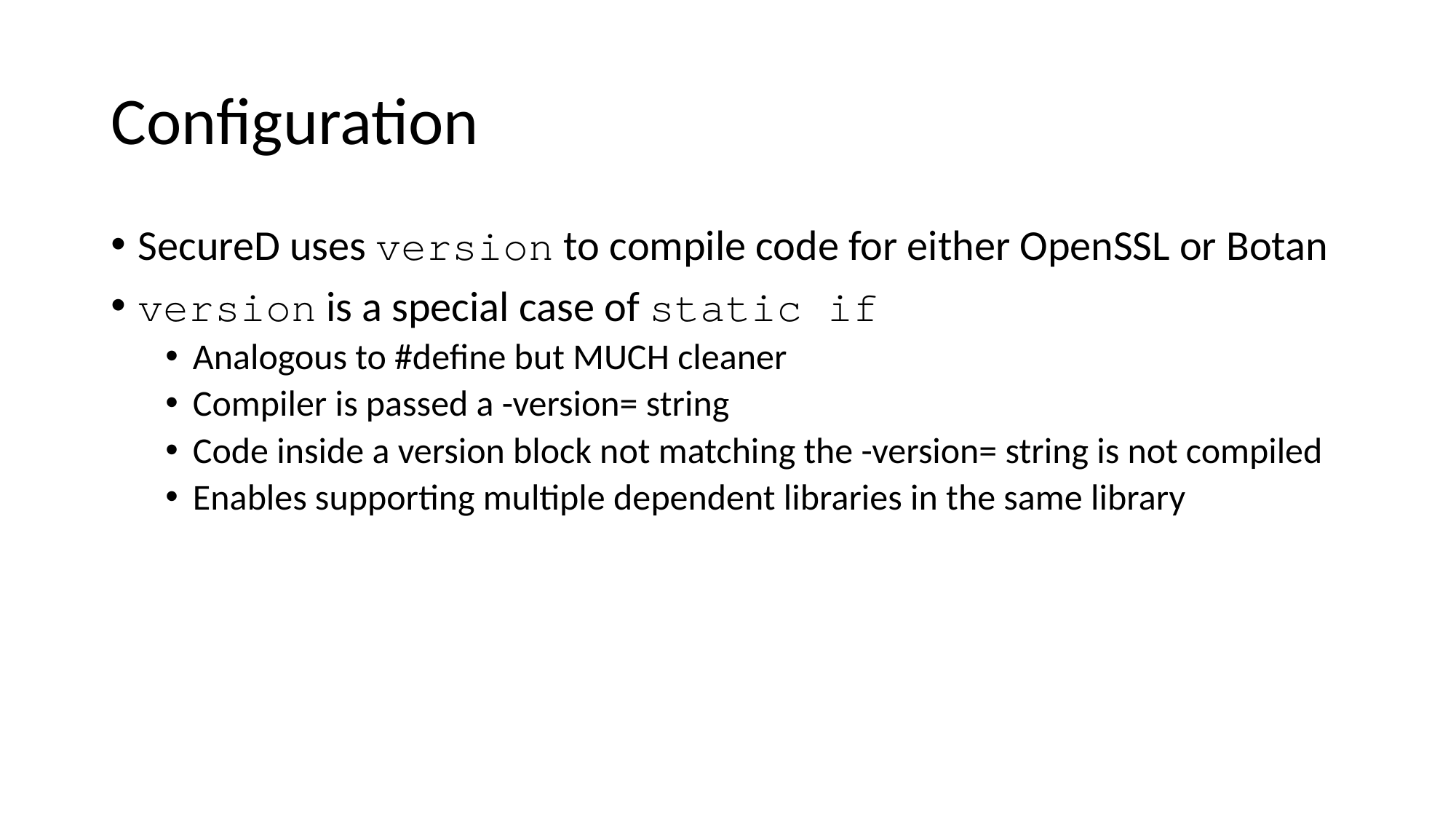

# Configuration
SecureD uses version to compile code for either OpenSSL or Botan
version is a special case of static if
Analogous to #define but MUCH cleaner
Compiler is passed a -version= string
Code inside a version block not matching the -version= string is not compiled
Enables supporting multiple dependent libraries in the same library